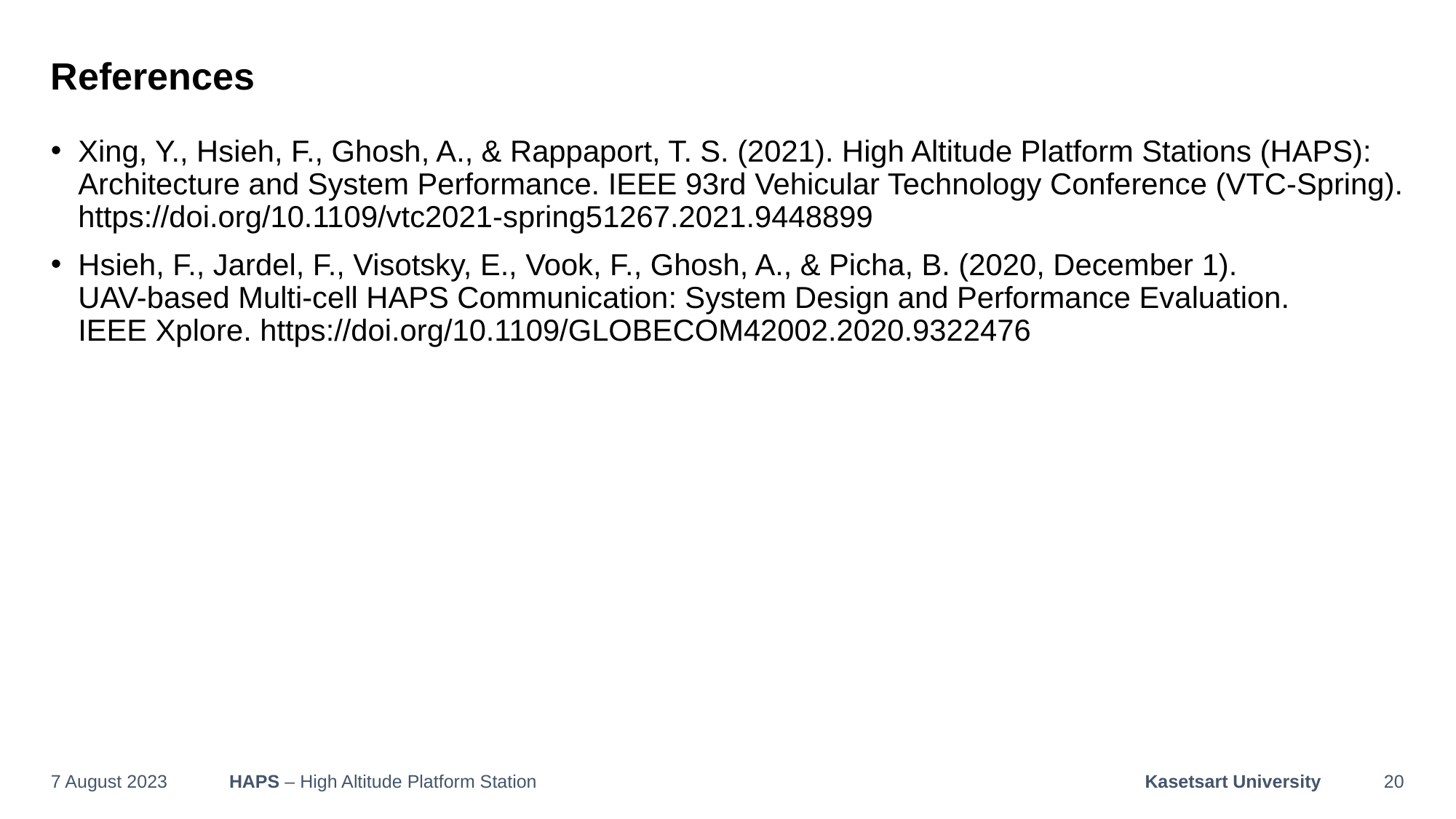

# References
Xing, Y., Hsieh, F., Ghosh, A., & Rappaport, T. S. (2021). High Altitude Platform Stations (HAPS): Architecture and System Performance. IEEE 93rd Vehicular Technology Conference (VTC-Spring). https://doi.org/10.1109/vtc2021-spring51267.2021.9448899
Hsieh, F., Jardel, F., Visotsky, E., Vook, F., Ghosh, A., & Picha, B. (2020, December 1).
UAV-based Multi-cell HAPS Communication: System Design and Performance Evaluation.
IEEE Xplore. https://doi.org/10.1109/GLOBECOM42002.2020.9322476

20
7 August 2023
HAPS – High Altitude Platform Station	Kasetsart University